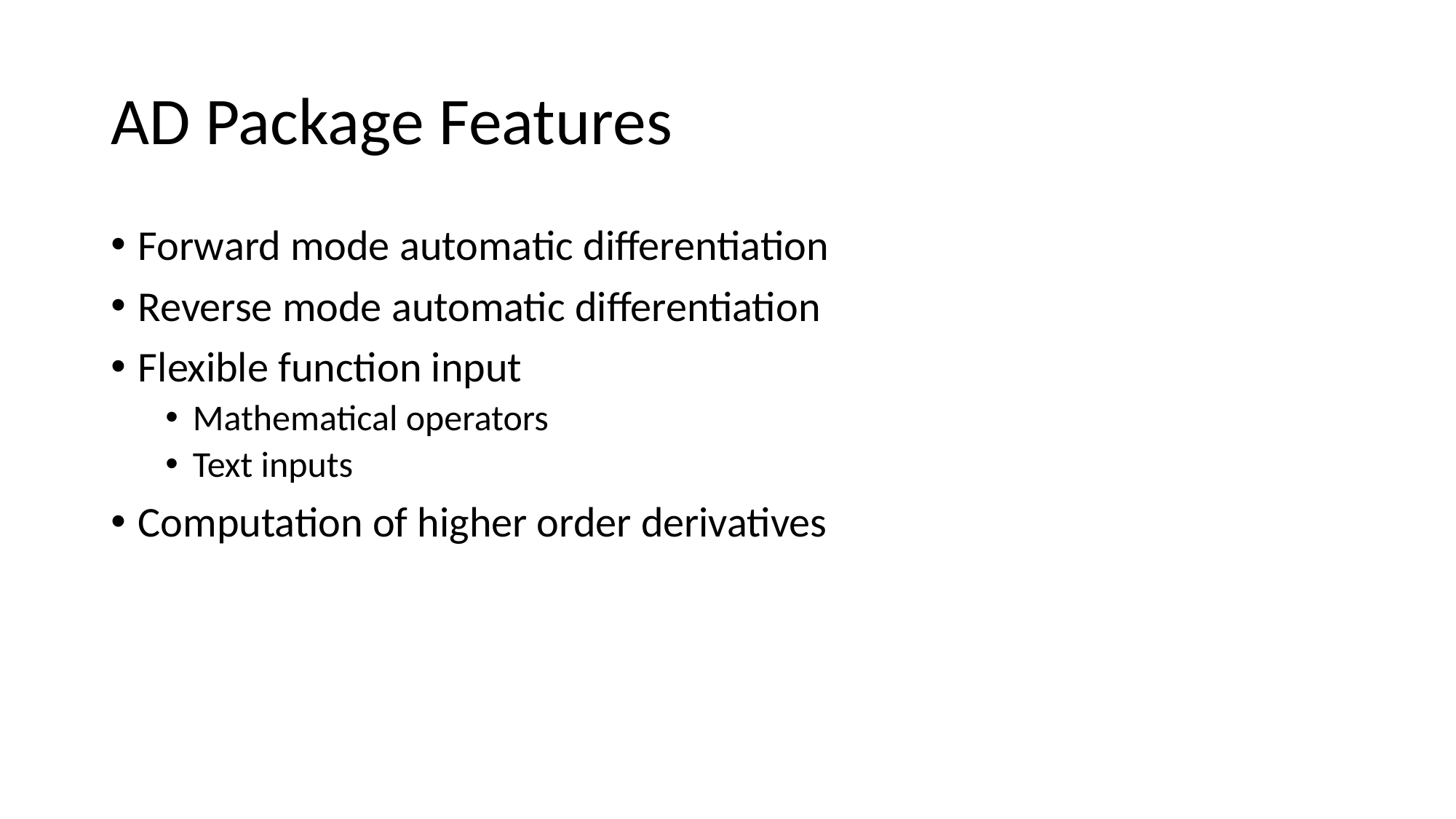

# AD Package Features
Forward mode automatic differentiation
Reverse mode automatic differentiation
Flexible function input
Mathematical operators
Text inputs
Computation of higher order derivatives